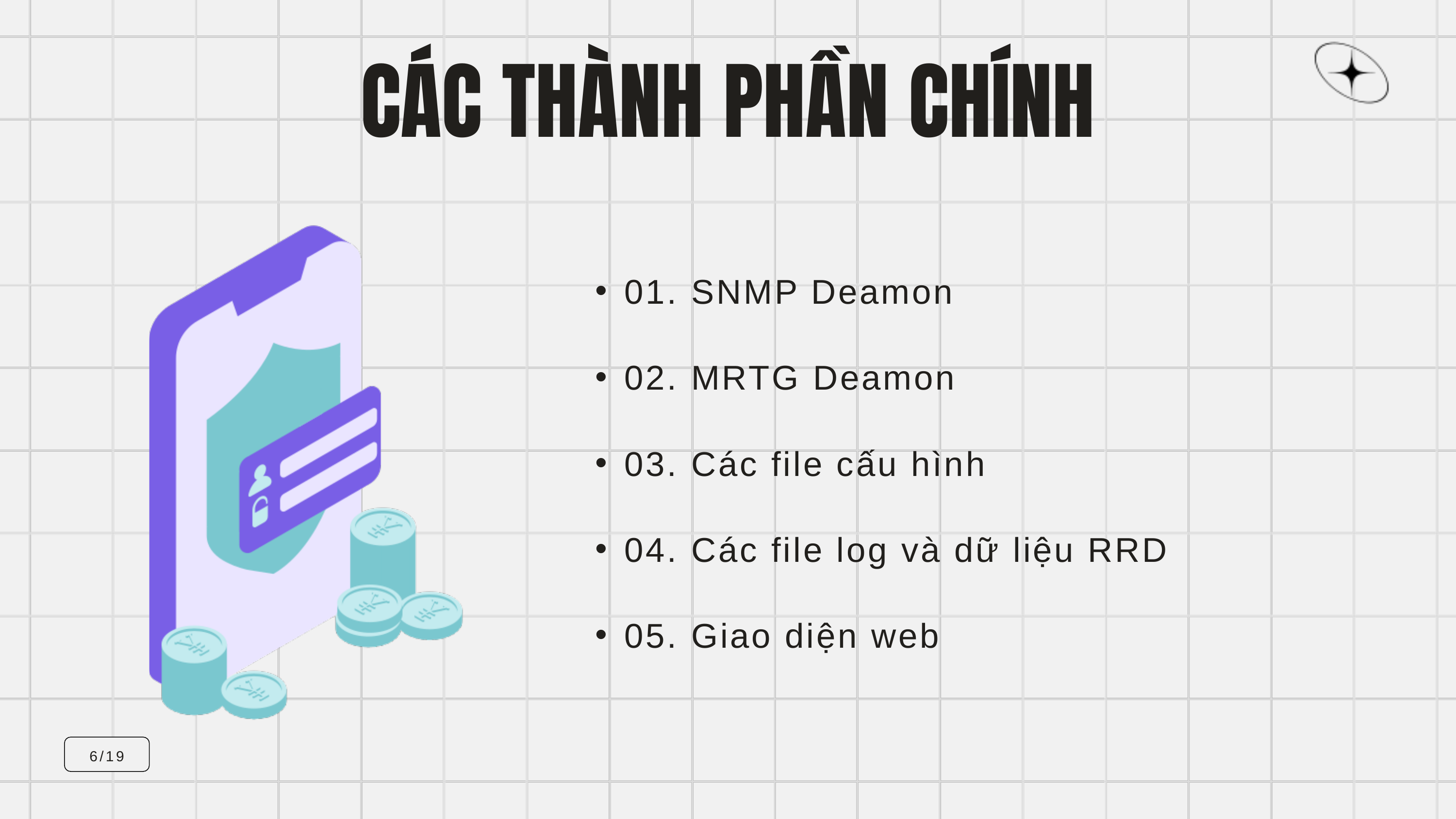

CÁC THÀNH PHẦN CHÍNH
01. SNMP Deamon
02. MRTG Deamon
03. Các file cấu hình
04. Các file log và dữ liệu RRD
05. Giao diện web

6/19